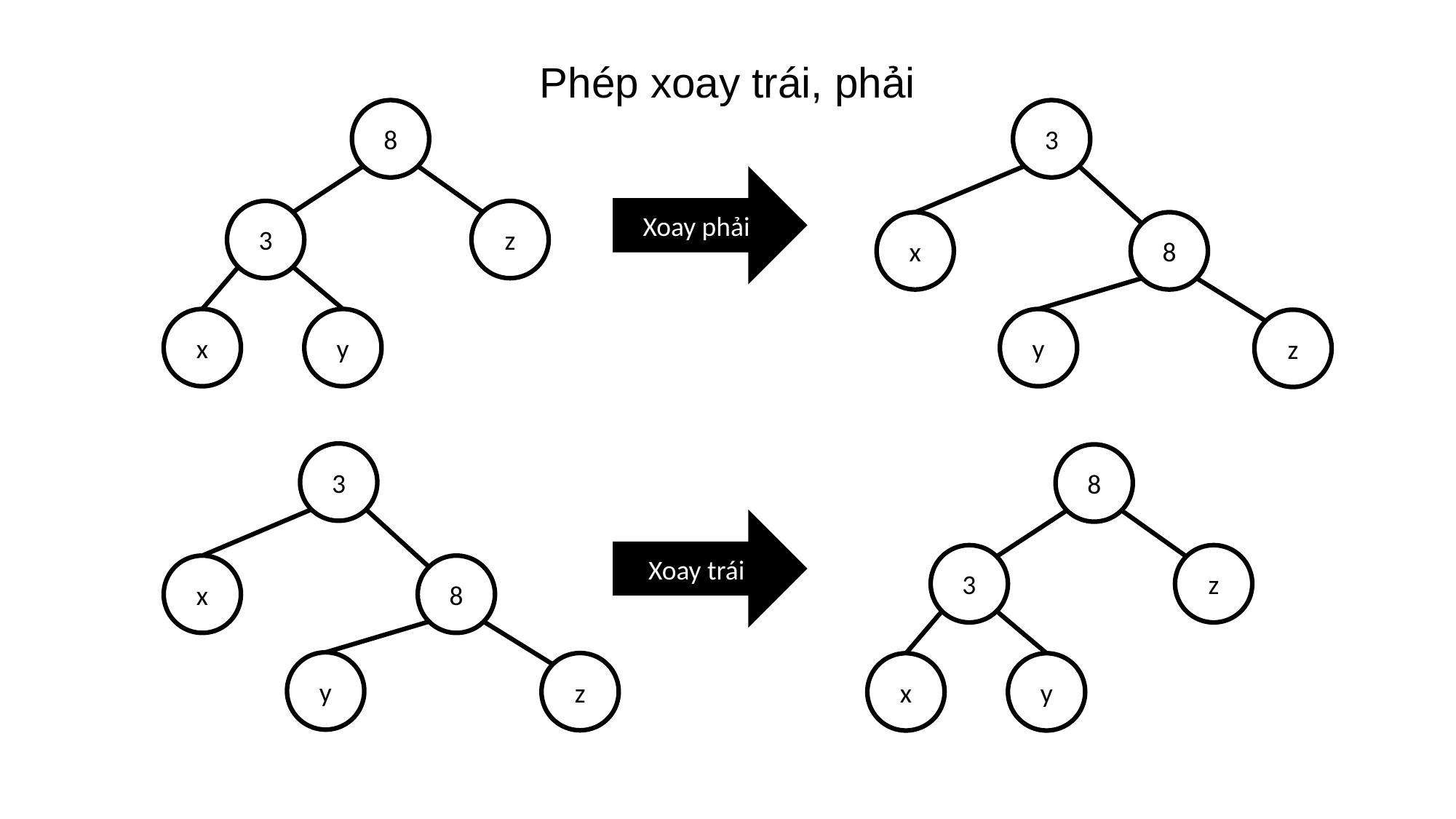

Phép xoay trái, phải
8
3
Xoay phải
3
z
x
8
x
y
y
z
3
8
Xoay trái
3
z
x
8
y
z
x
y